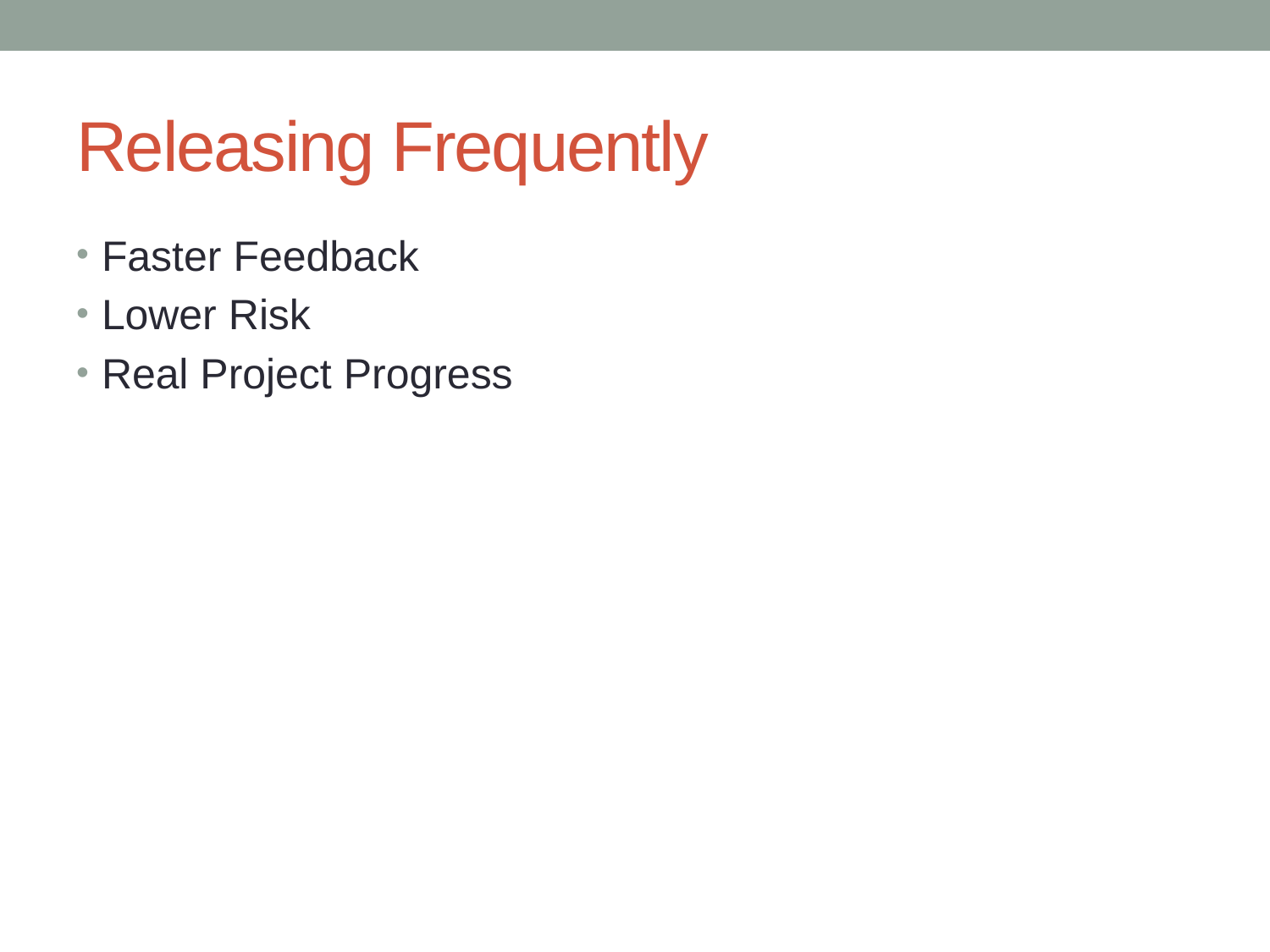

# Releasing Frequently
Faster Feedback
Lower Risk
Real Project Progress